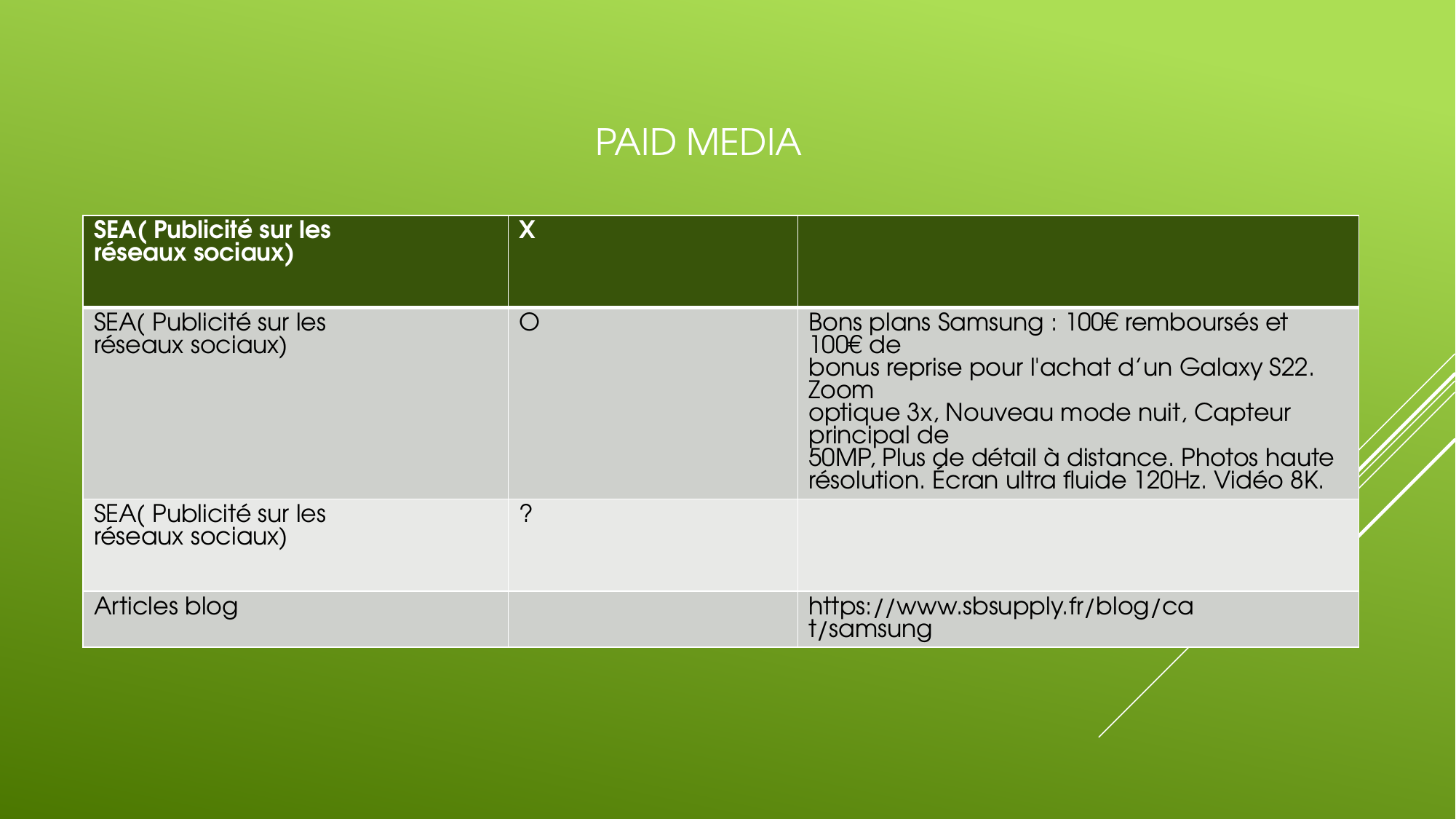

PAID MEDIA
| SEA( Publicité sur les réseaux sociaux) | X |  |
| --- | --- | --- |
| SEA( Publicité sur les réseaux sociaux) | O | Bons plans Samsung : 100€ remboursés et 100€ de bonus reprise pour l'achat d’un Galaxy S22. Zoom optique 3x, Nouveau mode nuit, Capteur principal de 50MP, Plus de détail à distance. Photos haute résolution. Écran ultra fluide 120Hz. Vidéo 8K. |
| SEA( Publicité sur les réseaux sociaux) | ? |  |
| Articles blog |  | https://www.sbsupply.fr/blog/ca t/samsung |